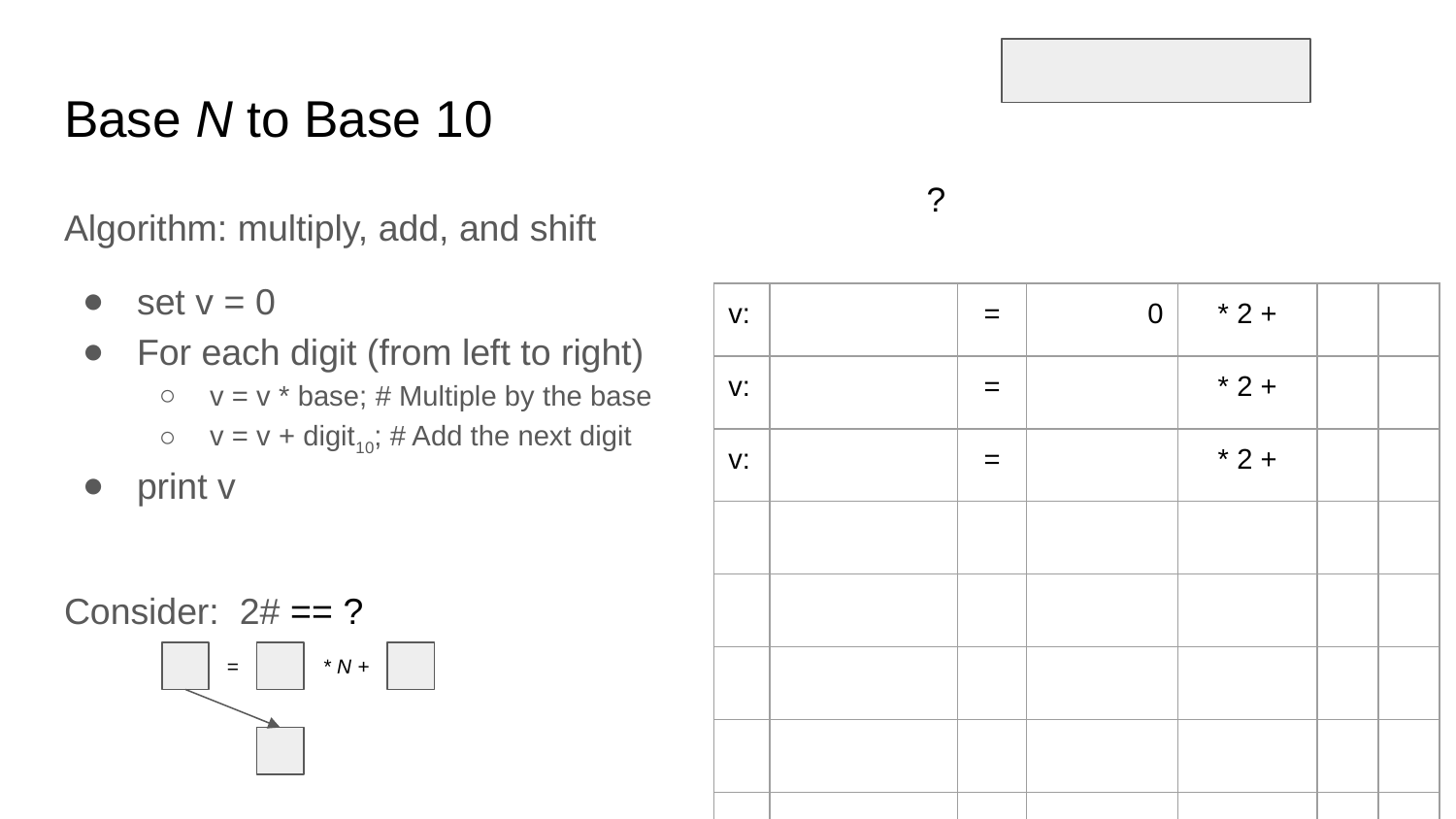

# Base N to Base 10
?
Algorithm: multiply, add, and shift
set v = 0
For each digit (from left to right)
v = v * base; # Multiple by the base
v = v + digit10; # Add the next digit
print v
Consider:  2# == ?

| v: |  | = | 0 | \* 2 + |  |  |
| --- | --- | --- | --- | --- | --- | --- |
| v: |  | = |  | \* 2 + |  |  |
| v: |  | = |  | \* 2 + |  |  |
|  |  |  |  |  |  |  |
|  |  |  |  |  |  |  |
|  |  |  |  |  |  |  |
|  |  |  |  |  |  |  |
|  |  |  |  |  |  |  |

=

*
N
+